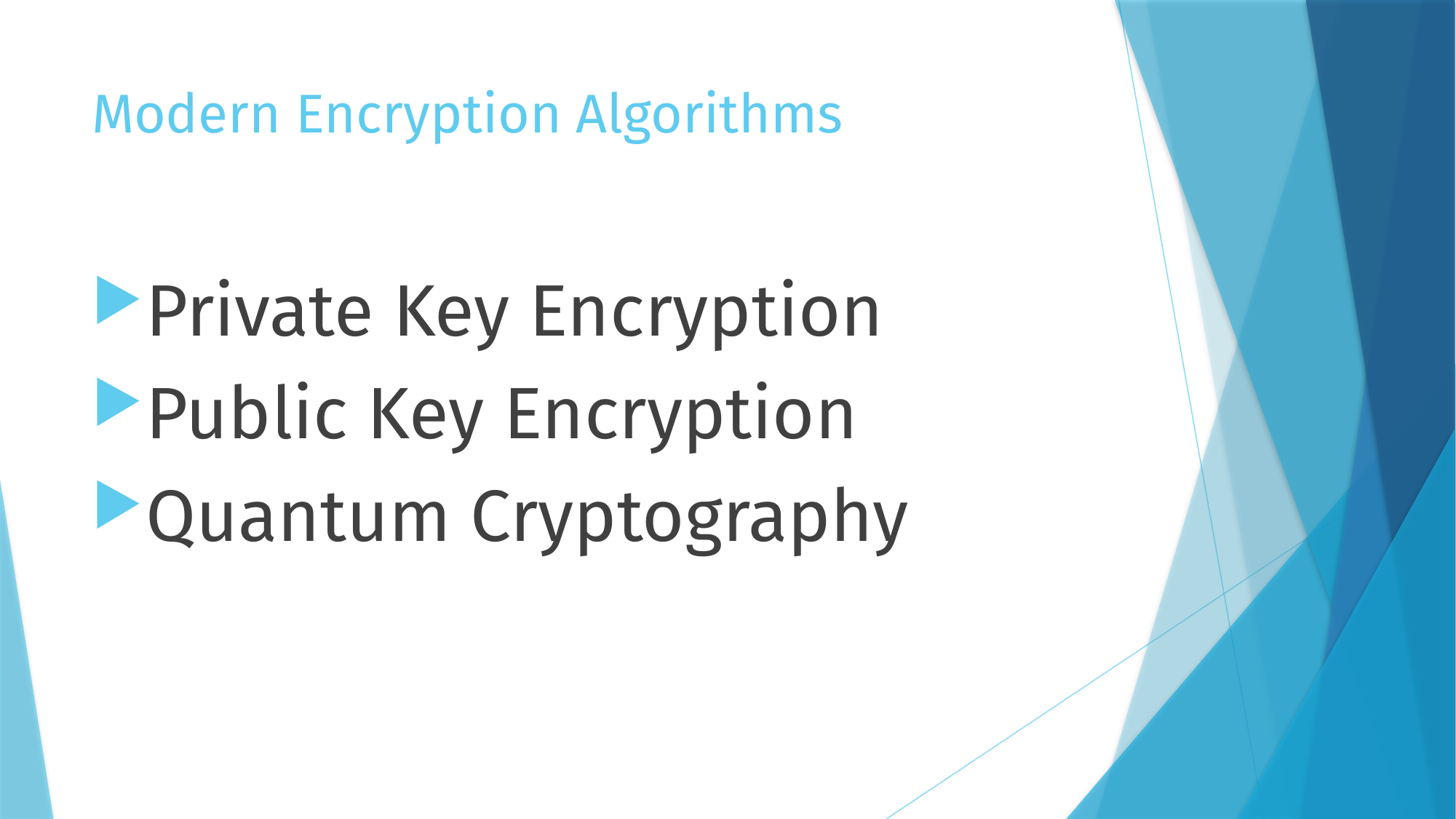

# Modern Encryption Algorithms
Private Key Encryption
Public Key Encryption
Quantum Cryptography